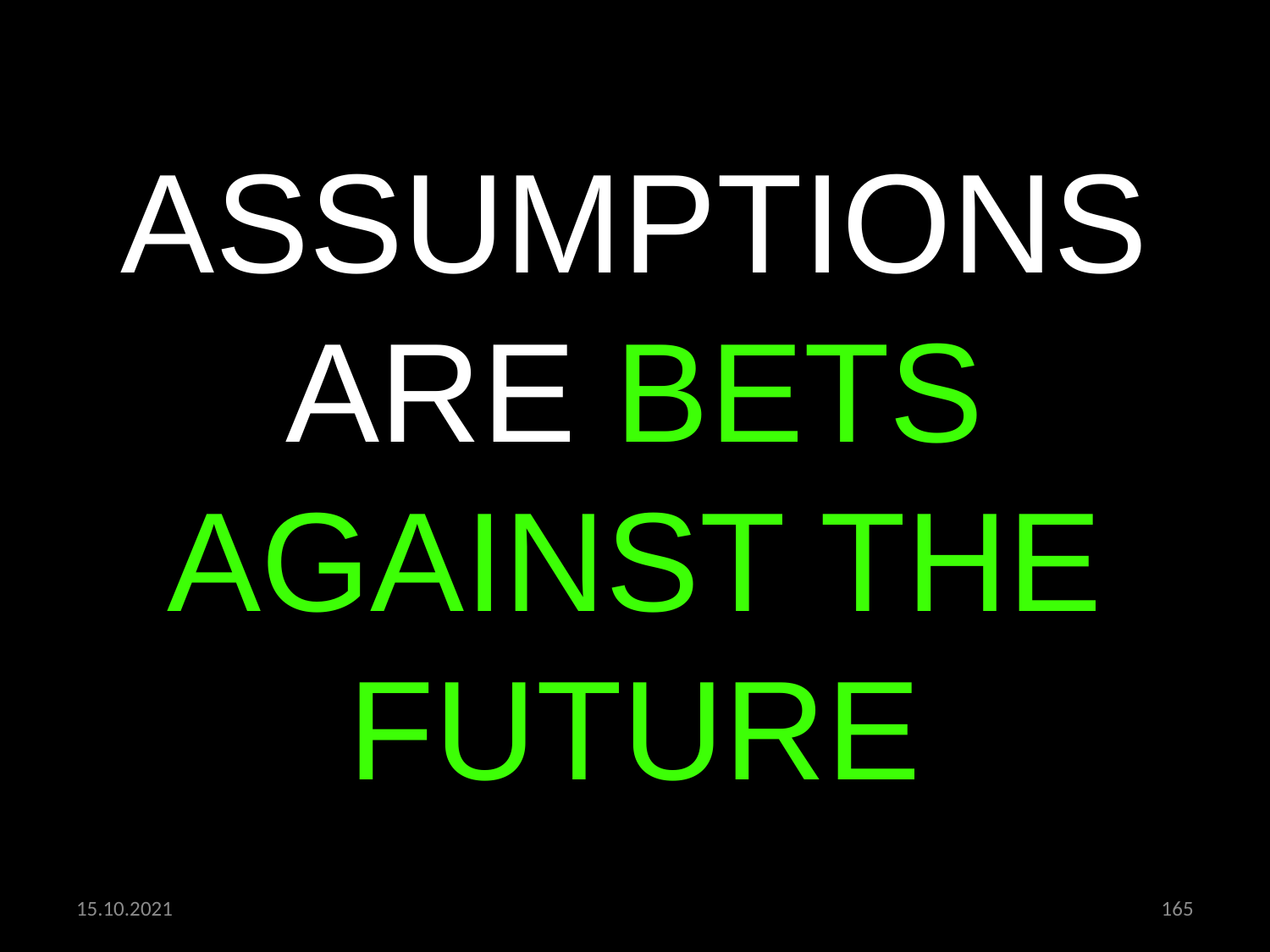

ASSUMPTIONS ARE BETS AGAINST THE FUTURE
15.10.2021
165